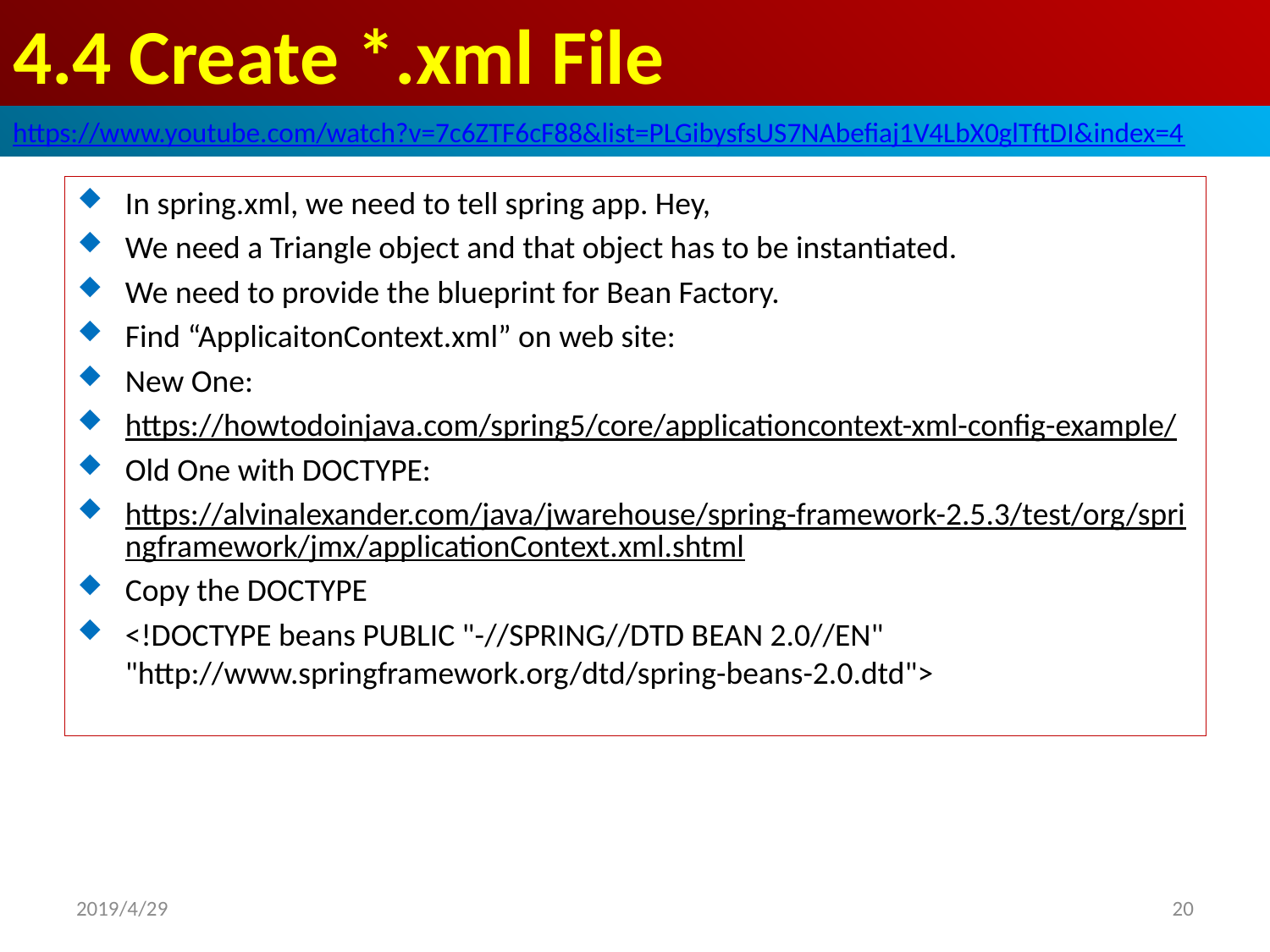

# 4.4 Create *.xml File
https://www.youtube.com/watch?v=7c6ZTF6cF88&list=PLGibysfsUS7NAbefiaj1V4LbX0glTftDI&index=4
In spring.xml, we need to tell spring app. Hey,
We need a Triangle object and that object has to be instantiated.
We need to provide the blueprint for Bean Factory.
Find “ApplicaitonContext.xml” on web site:
New One:
https://howtodoinjava.com/spring5/core/applicationcontext-xml-config-example/
Old One with DOCTYPE:
https://alvinalexander.com/java/jwarehouse/spring-framework-2.5.3/test/org/springframework/jmx/applicationContext.xml.shtml
Copy the DOCTYPE
<!DOCTYPE beans PUBLIC "-//SPRING//DTD BEAN 2.0//EN" "http://www.springframework.org/dtd/spring-beans-2.0.dtd">
2019/4/29
20